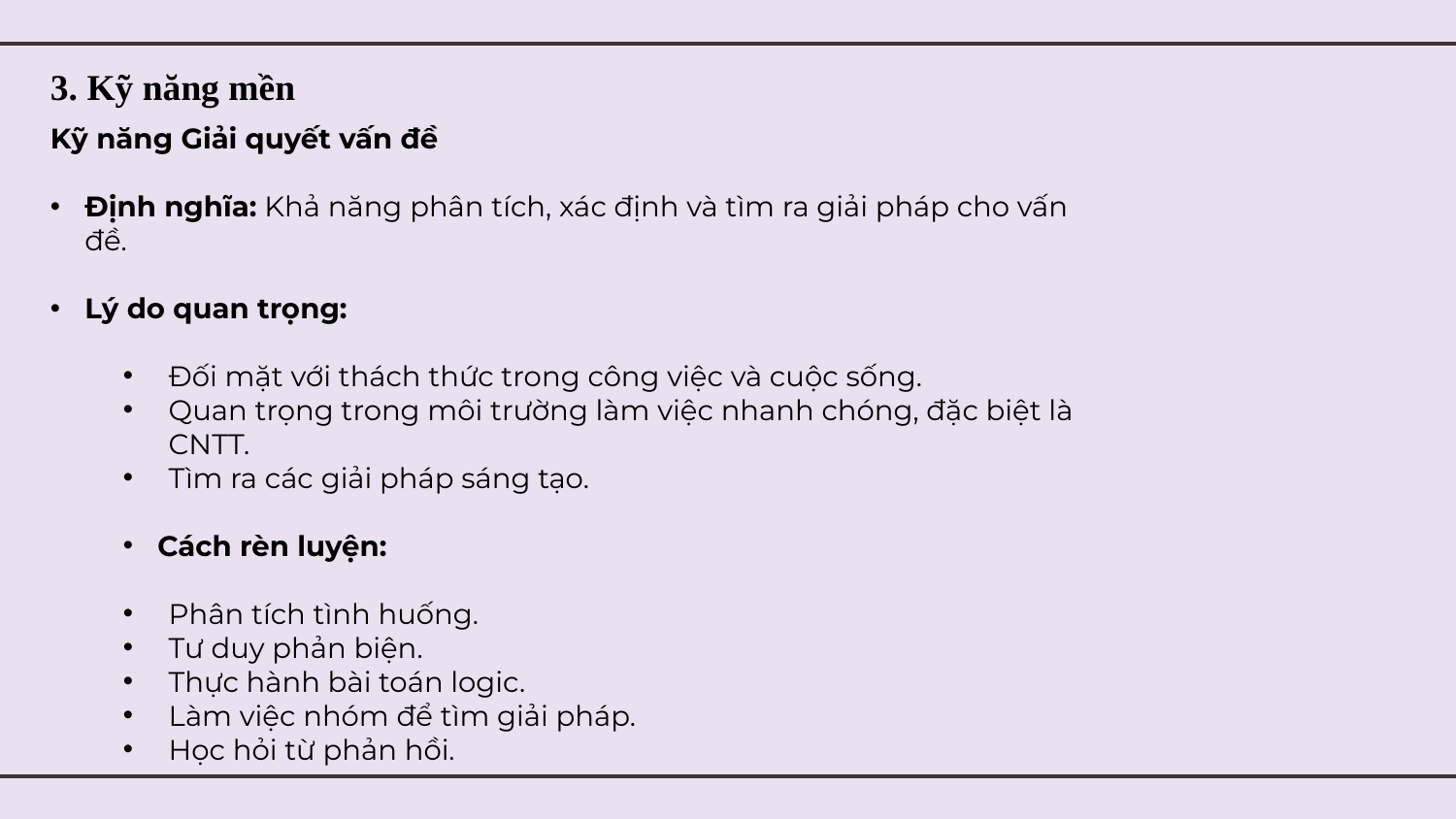

3. Kỹ năng mền
Kỹ năng Giải quyết vấn đề

Định nghĩa: Khả năng phân tích, xác định và tìm ra giải pháp cho vấn đề.

Lý do quan trọng:

Đối mặt với thách thức trong công việc và cuộc sống.
Quan trọng trong môi trường làm việc nhanh chóng, đặc biệt là CNTT.
Tìm ra các giải pháp sáng tạo.

Cách rèn luyện:

Phân tích tình huống.
Tư duy phản biện.
Thực hành bài toán logic.
Làm việc nhóm để tìm giải pháp.
Học hỏi từ phản hồi.